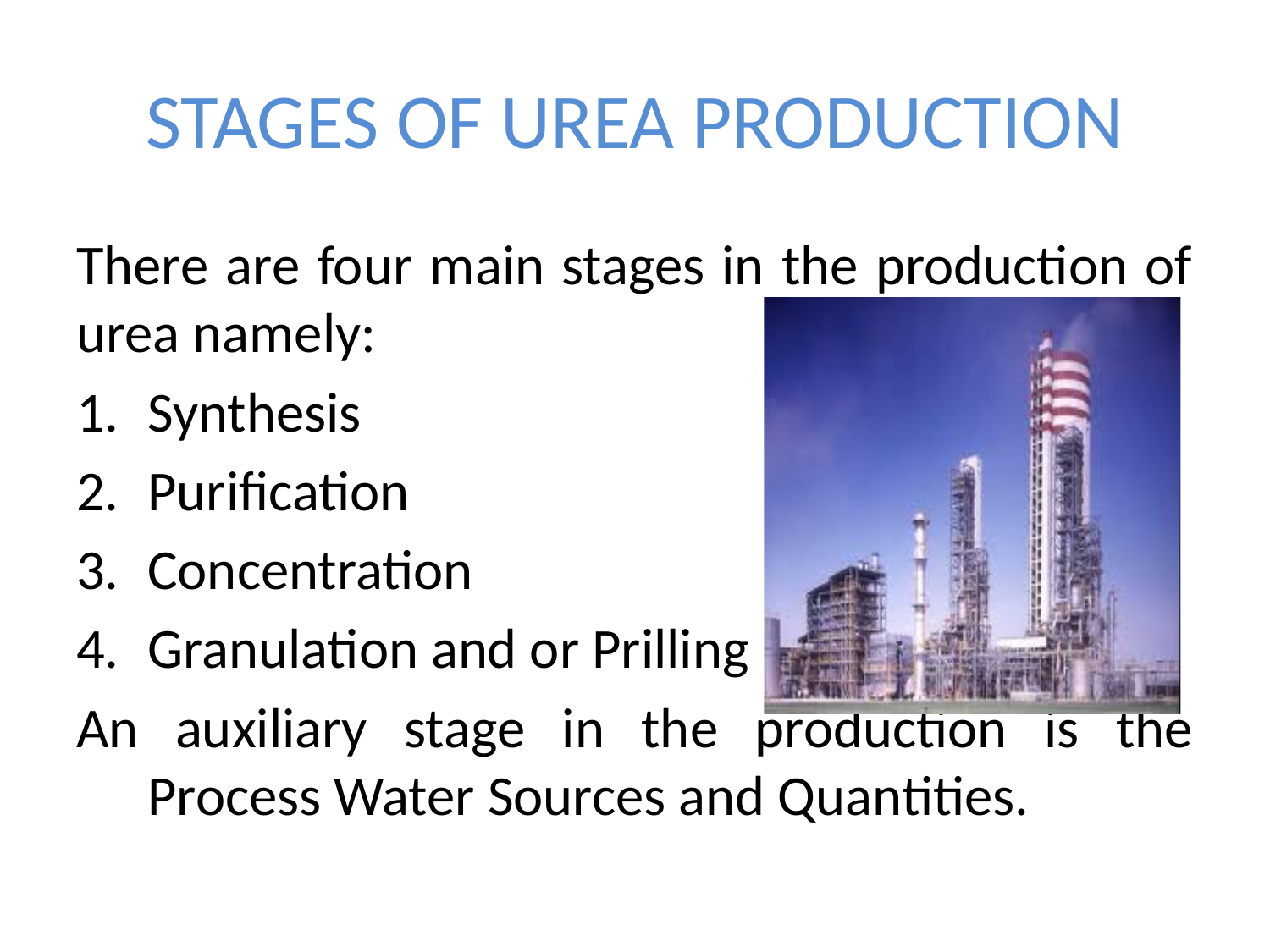

# STAGES OF UREA PRODUCTION
There are four main stages in the production of urea namely:
Synthesis
Purification
Concentration
Granulation and or Prilling
An auxiliary stage in the production is the Process Water Sources and Quantities.